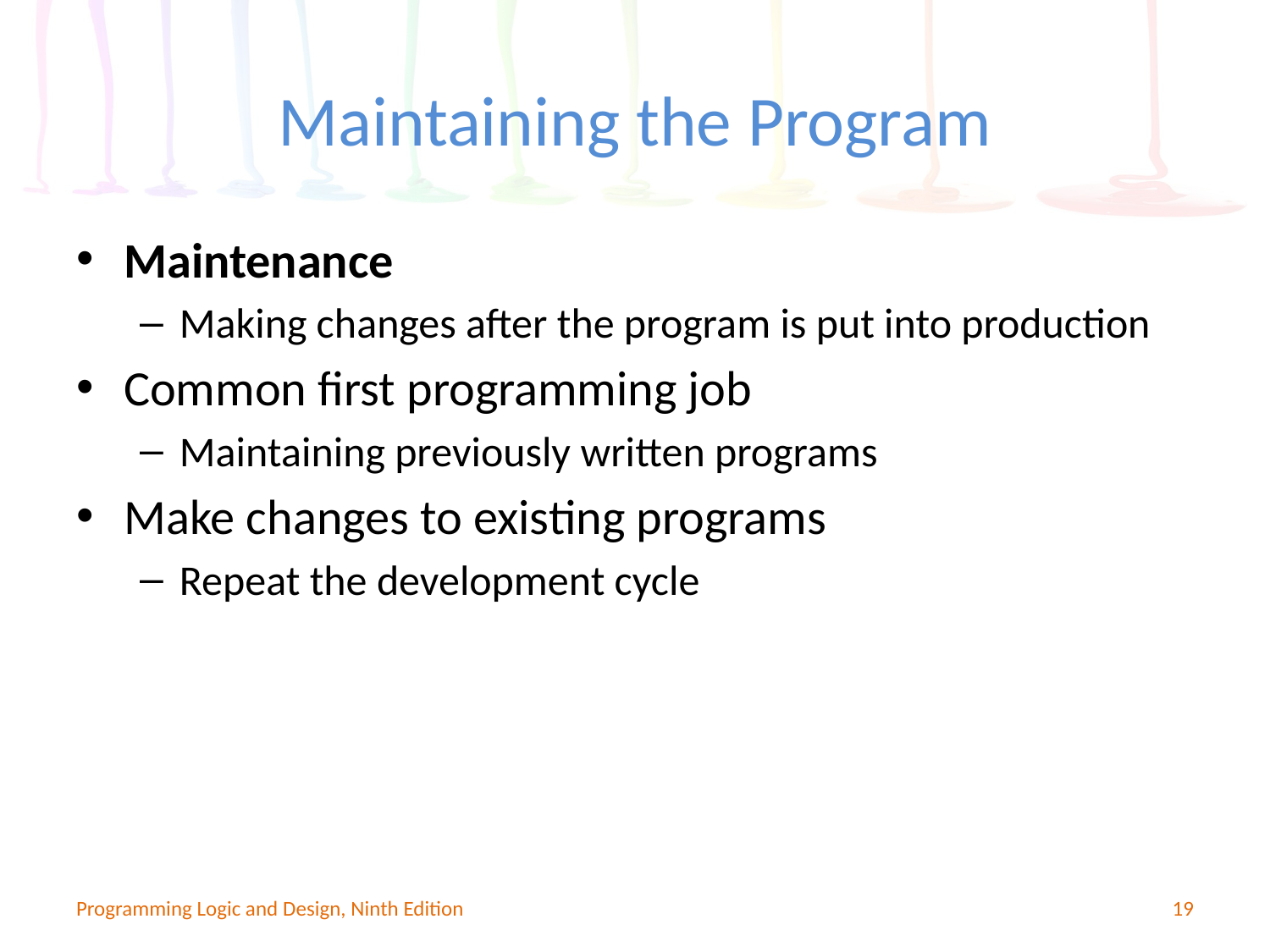

# Maintaining the Program
Maintenance
Making changes after the program is put into production
Common first programming job
Maintaining previously written programs
Make changes to existing programs
Repeat the development cycle
Programming Logic and Design, Ninth Edition
19